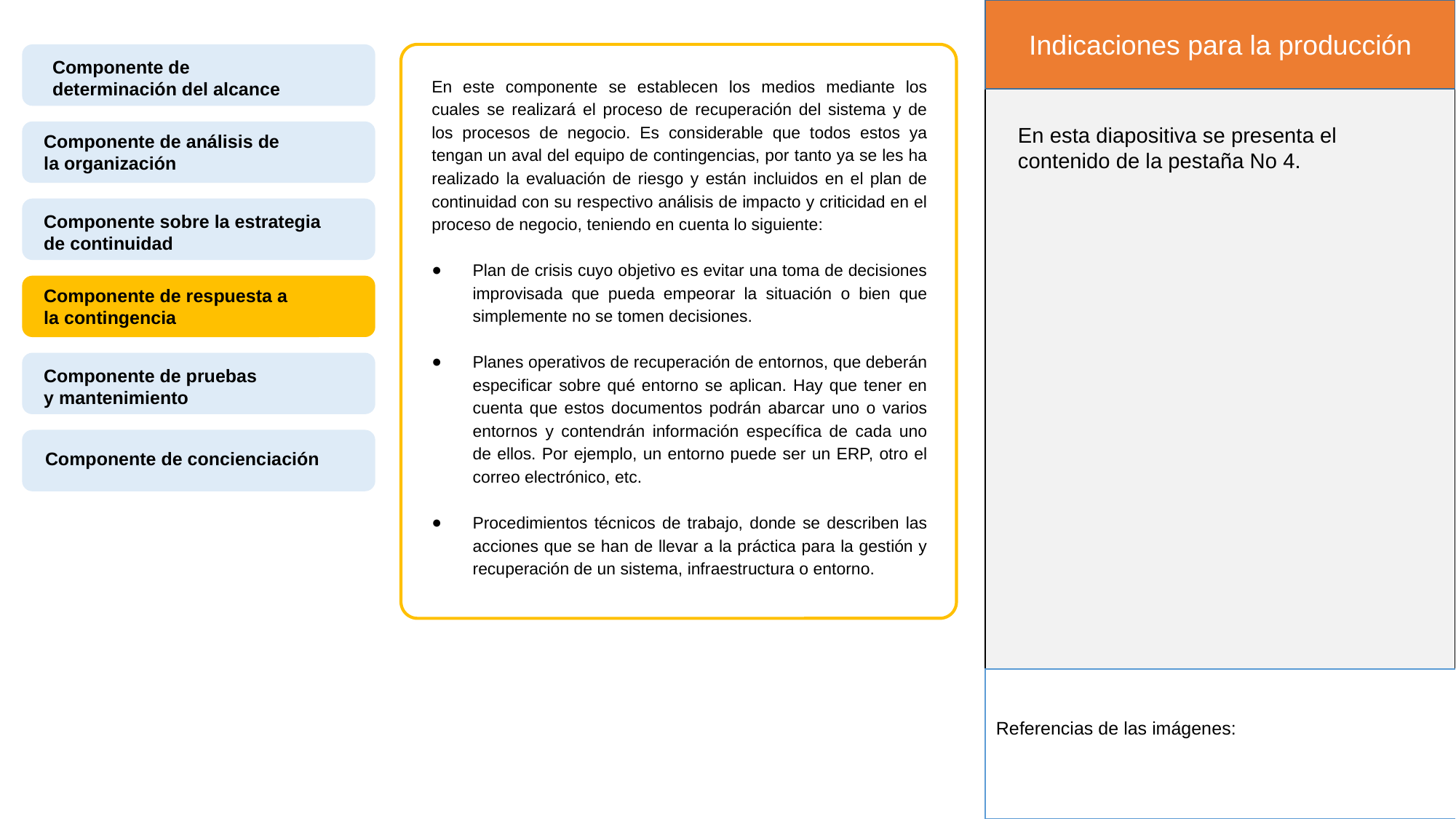

Indicaciones para la producción

Componente de determinación del alcance
En este componente se establecen los medios mediante los cuales se realizará el proceso de recuperación del sistema y de los procesos de negocio. Es considerable que todos estos ya tengan un aval del equipo de contingencias, por tanto ya se les ha realizado la evaluación de riesgo y están incluidos en el plan de continuidad con su respectivo análisis de impacto y criticidad en el proceso de negocio, teniendo en cuenta lo siguiente:

Plan de crisis cuyo objetivo es evitar una toma de decisiones improvisada que pueda empeorar la situación o bien que simplemente no se tomen decisiones.

Planes operativos de recuperación de entornos, que deberán especificar sobre qué entorno se aplican. Hay que tener en cuenta que estos documentos podrán abarcar uno o varios entornos y contendrán información específica de cada uno de ellos. Por ejemplo, un entorno puede ser un ERP, otro el correo electrónico, etc.

Procedimientos técnicos de trabajo, donde se describen las acciones que se han de llevar a la práctica para la gestión y recuperación de un sistema, infraestructura o entorno.
En esta diapositiva se presenta el contenido de la pestaña No 4.

Componente de análisis de la organización

Componente sobre la estrategia de continuidad

Componente de respuesta a la contingencia

Componente de pruebas y mantenimiento

Componente de concienciación
Referencias de las imágenes: